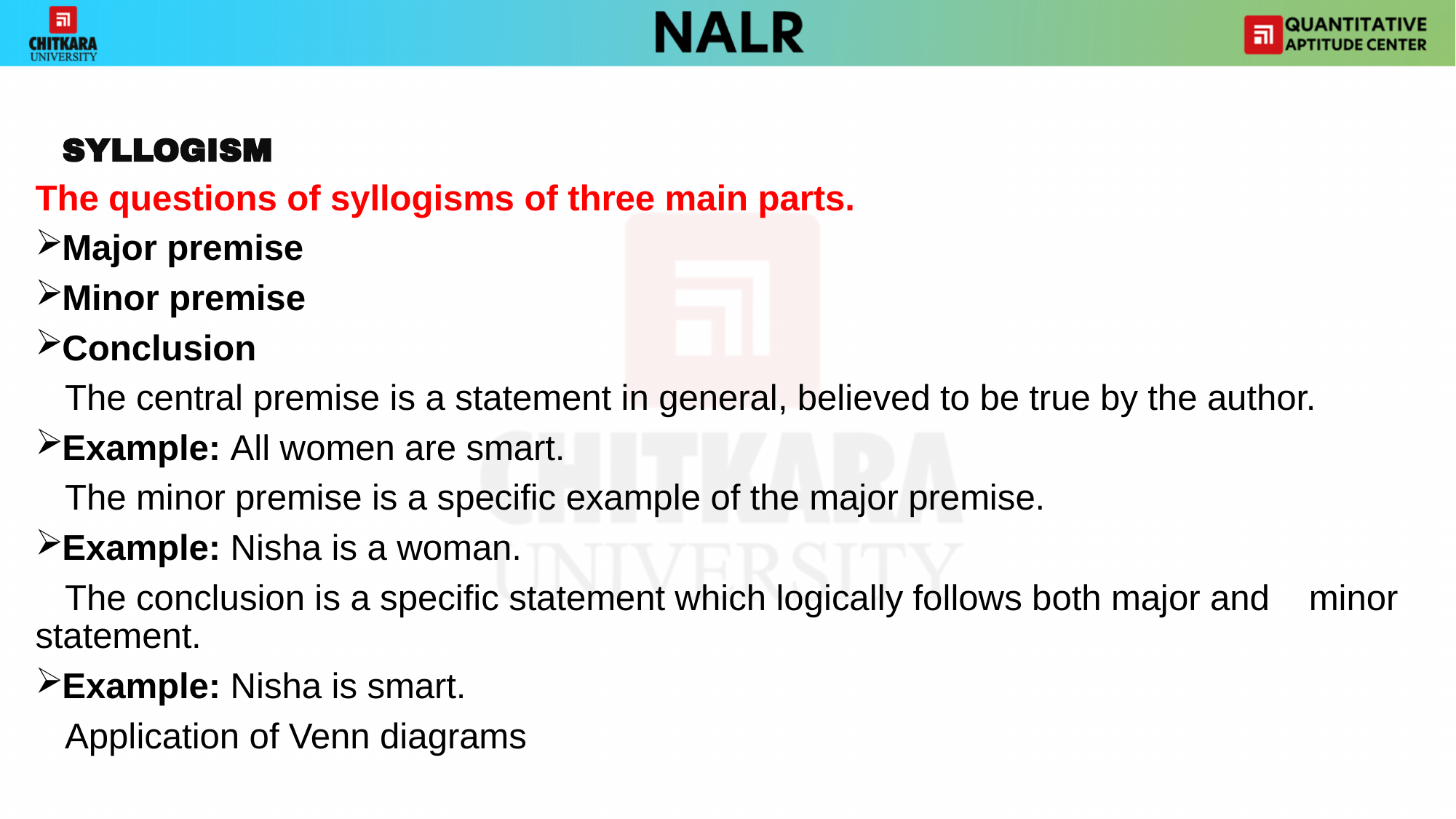

#
			SYLLOGISM
The questions of syllogisms of three main parts.
Major premise
Minor premise
Conclusion
   The central premise is a statement in general, believed to be true by the author.
Example: All women are smart.
   The minor premise is a specific example of the major premise.
Example: Nisha is a woman.
   The conclusion is a specific statement which logically follows both major and    minor statement.
Example: Nisha is smart.
   Application of Venn diagrams